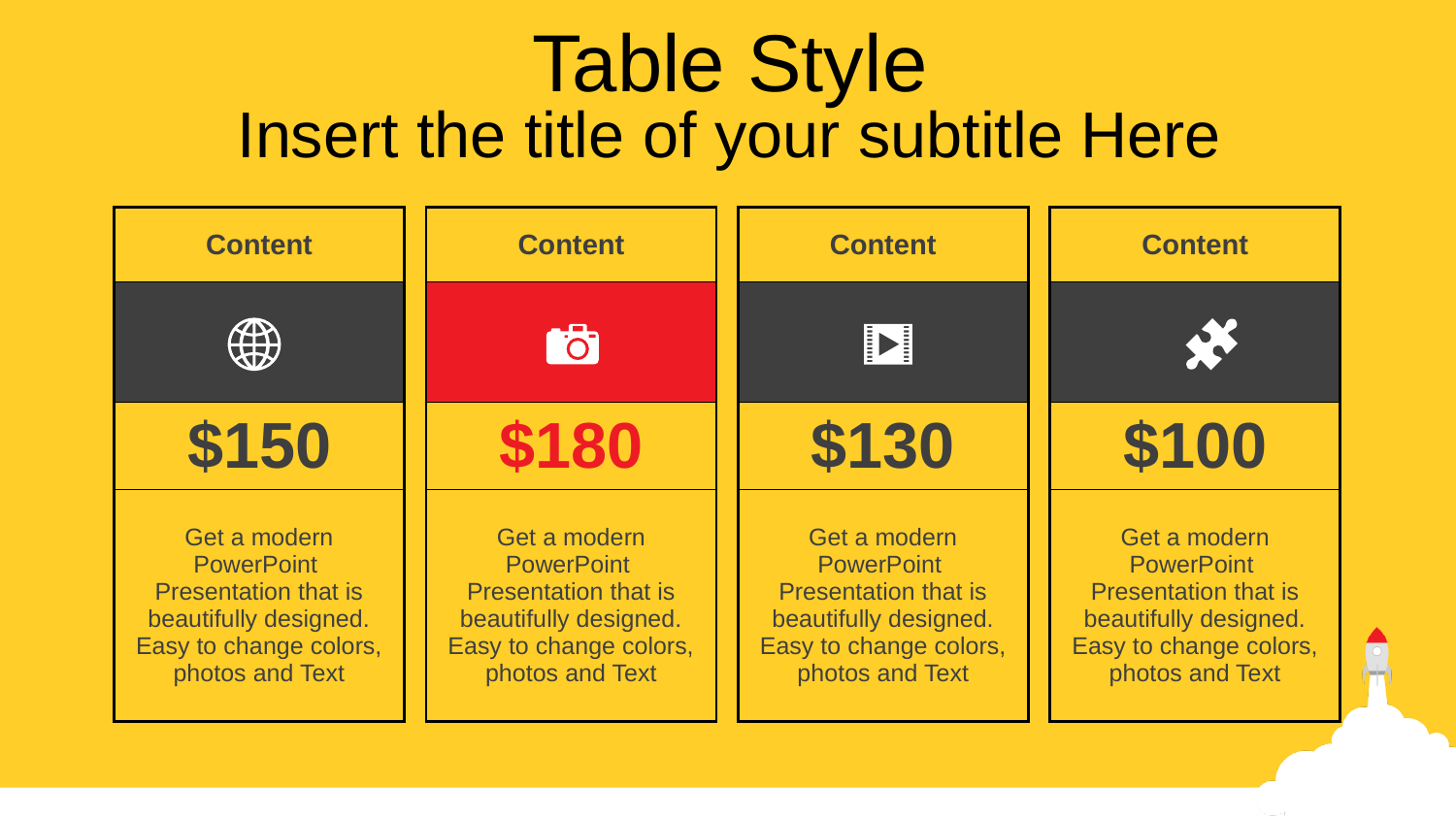

# Table Style
Insert the title of your subtitle Here
| Content |
| --- |
|  |
| $150 |
| Get a modern PowerPoint Presentation that is beautifully designed. Easy to change colors, photos and Text |
| Content |
| --- |
|  |
| $180 |
| Get a modern PowerPoint Presentation that is beautifully designed. Easy to change colors, photos and Text |
| Content |
| --- |
|  |
| $130 |
| Get a modern PowerPoint Presentation that is beautifully designed. Easy to change colors, photos and Text |
| Content |
| --- |
|  |
| $100 |
| Get a modern PowerPoint Presentation that is beautifully designed. Easy to change colors, photos and Text |